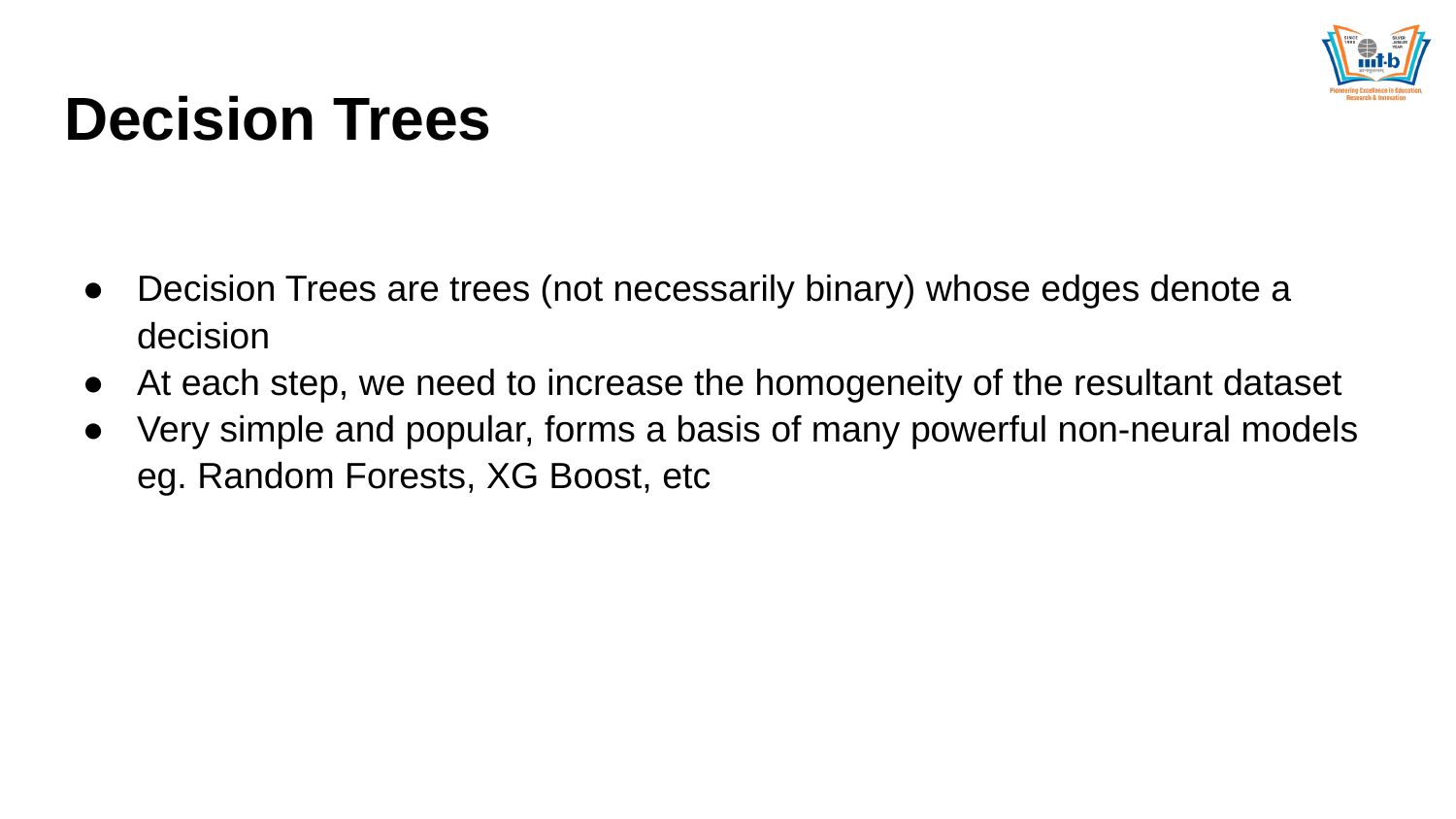

# Decision Trees
Decision Trees are trees (not necessarily binary) whose edges denote a decision
At each step, we need to increase the homogeneity of the resultant dataset
Very simple and popular, forms a basis of many powerful non-neural models eg. Random Forests, XG Boost, etc